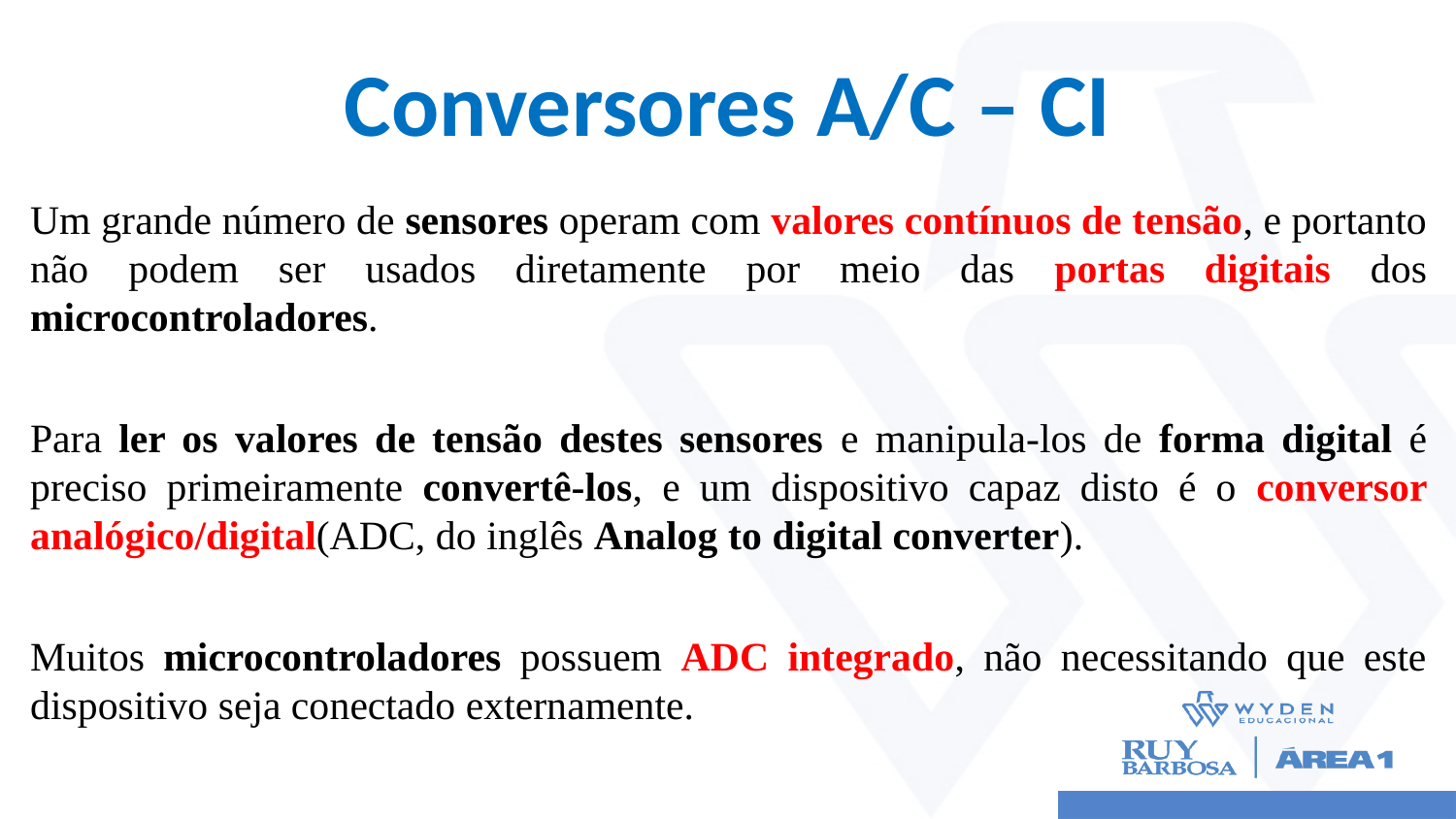

# Conversores A/C – CI
Um grande número de sensores operam com valores contínuos de tensão, e portanto não podem ser usados diretamente por meio das portas digitais dos microcontroladores.

Para ler os valores de tensão destes sensores e manipula-los de forma digital é preciso primeiramente convertê-los, e um dispositivo capaz disto é o conversor analógico/digital(ADC, do inglês Analog to digital converter).

Muitos microcontroladores possuem ADC integrado, não necessitando que este dispositivo seja conectado externamente.